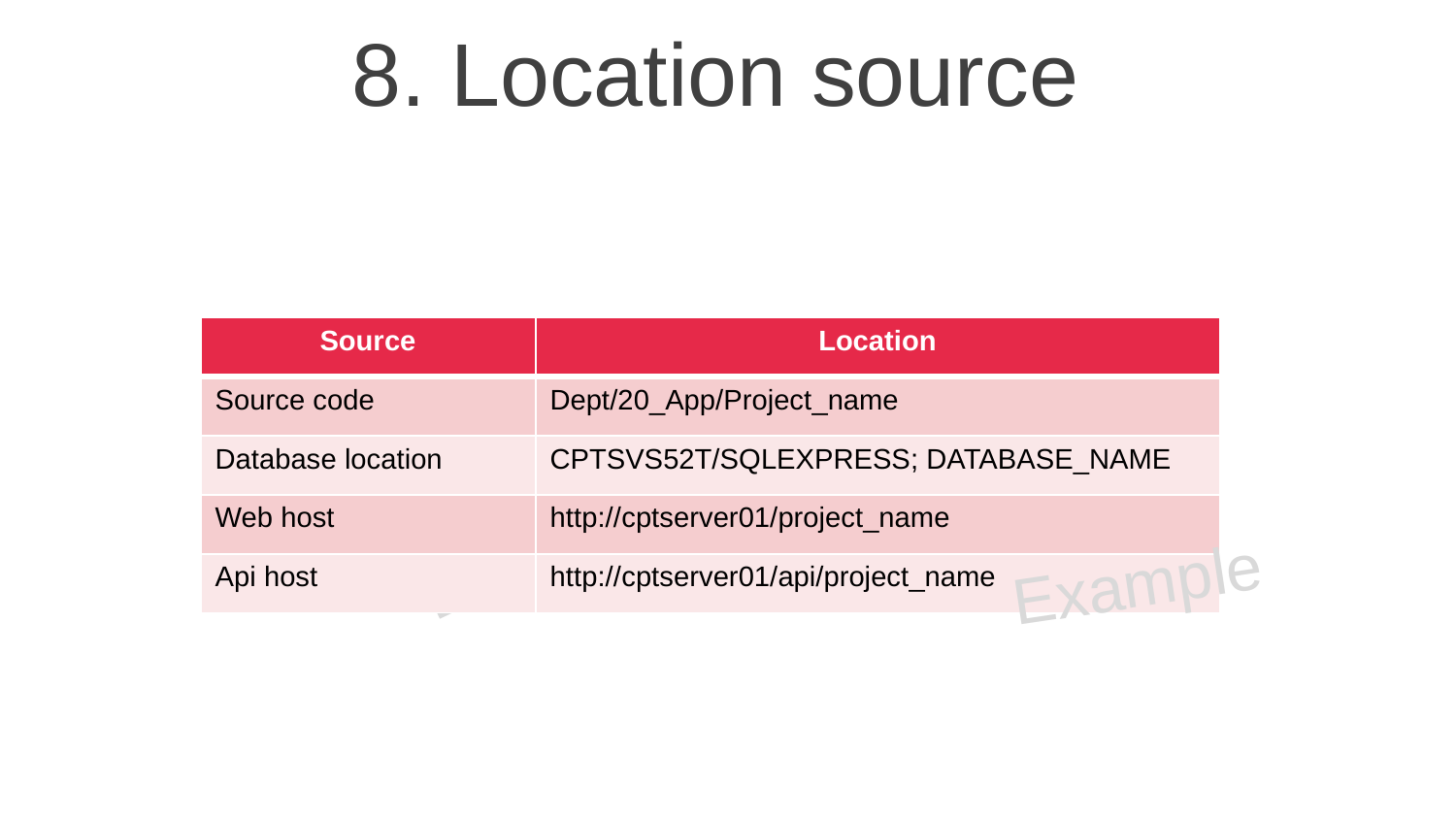

# 8. Location source
| Source | Location |
| --- | --- |
| Source code | Dept/20\_App/Project\_name |
| Database location | CPTSVS52T/SQLEXPRESS; DATABASE\_NAME |
| Web host | http://cptserver01/project\_name |
| Api host | http://cptserver01/api/project\_name |
Example